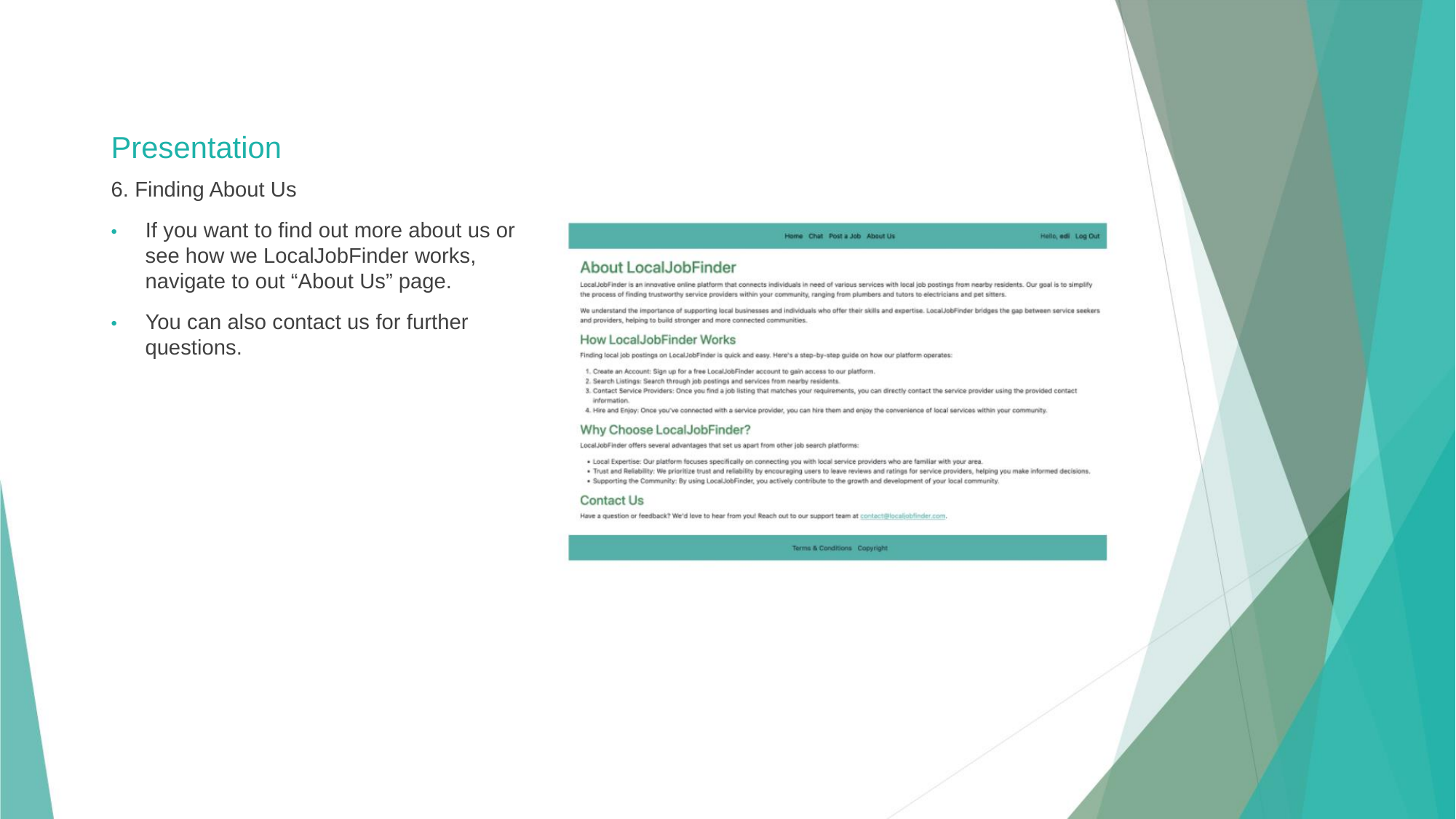

Presentation
6. Finding About Us
• If you want to find out more about us or
see how we LocalJobFinder works,
navigate to out “About Us” page.
• You can also contact us for further
questions.